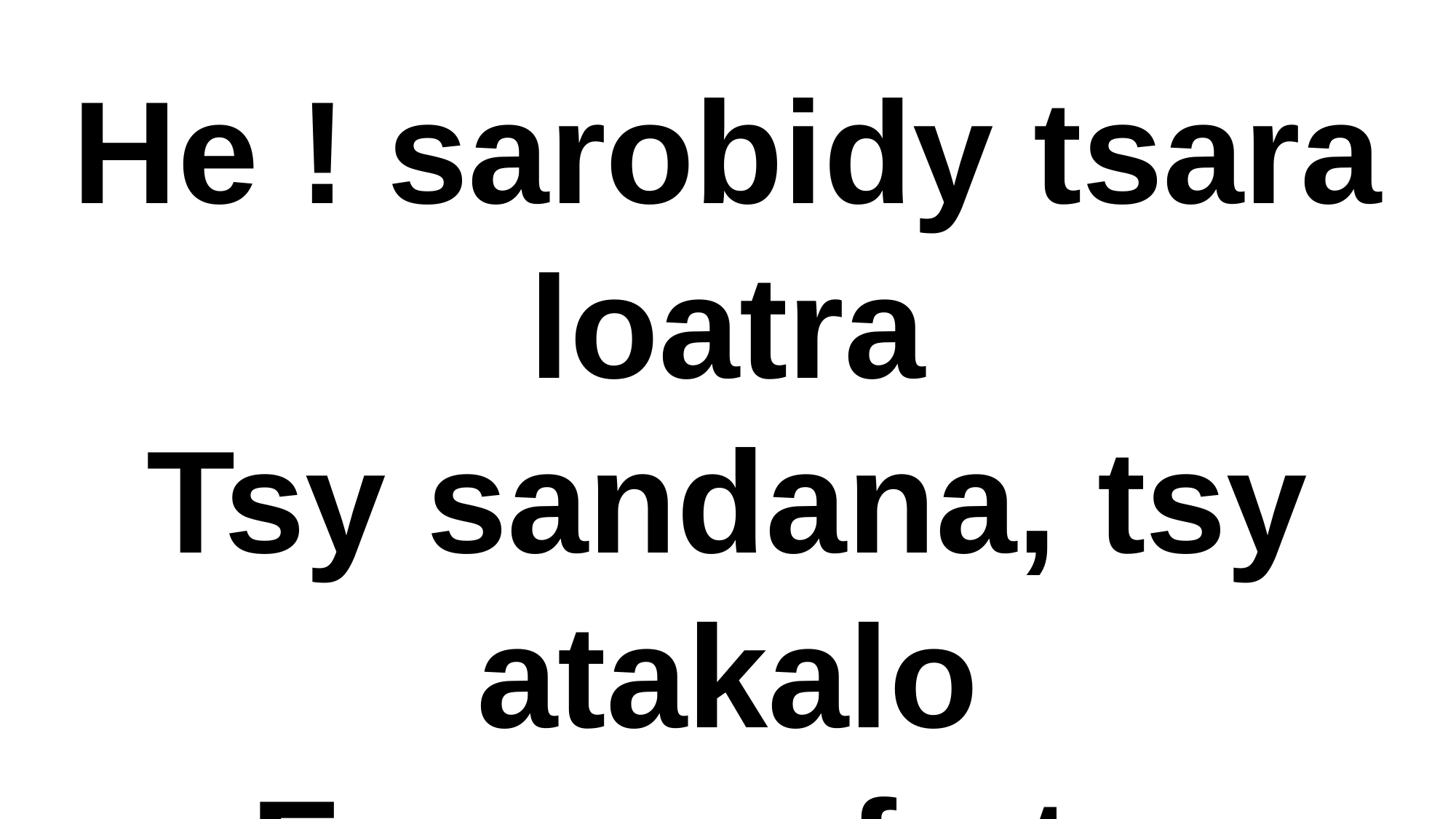

He ! sarobidy tsara loatra
Tsy sandana, tsy atakalo
 Feno ny fo toa mangina
   Heriny mivavaka hoe :